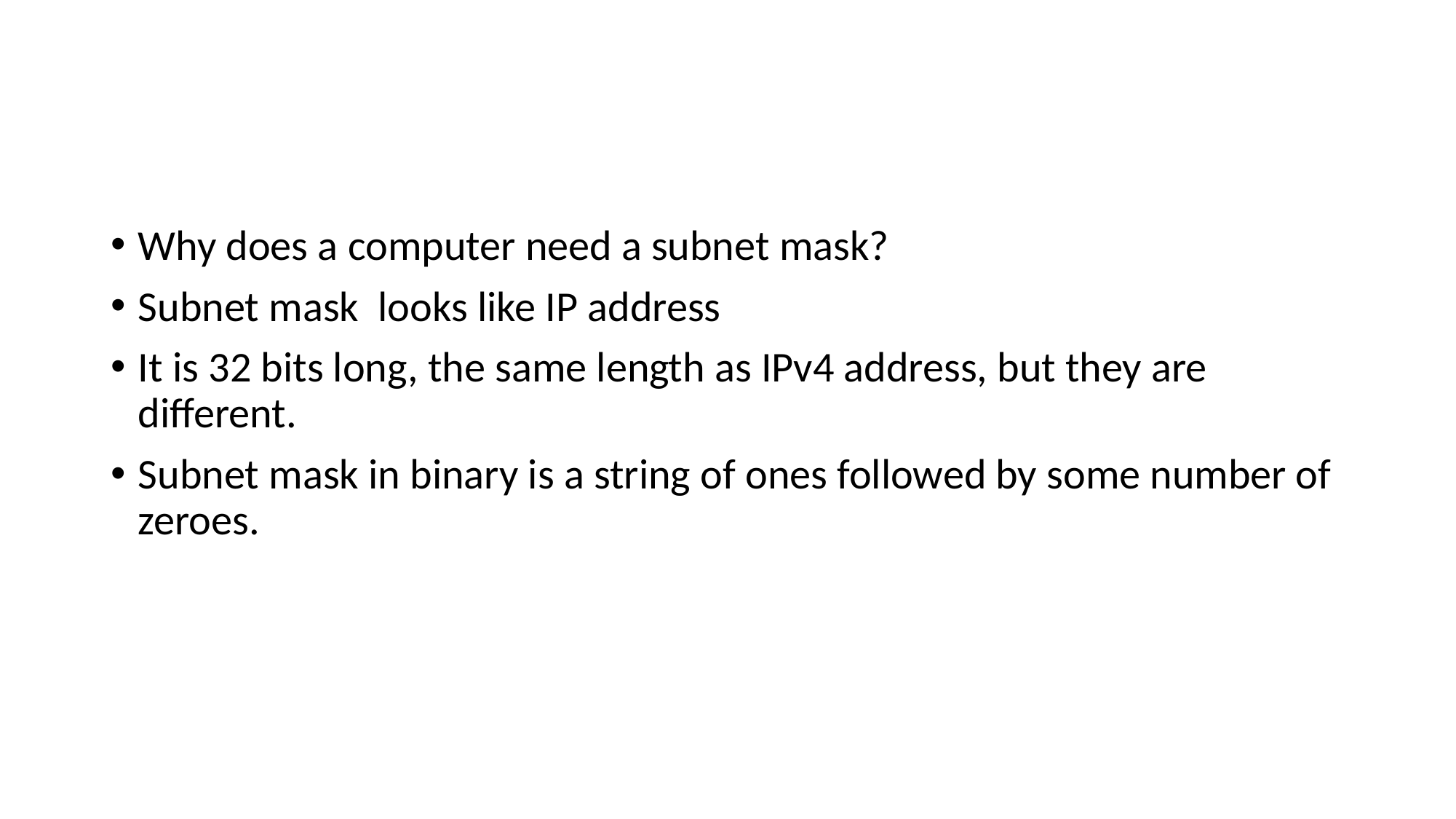

#
Why does a computer need a subnet mask?
Subnet mask  looks like IP address
It is 32 bits long, the same length as IPv4 address, but they are different.
Subnet mask in binary is a string of ones followed by some number of zeroes.